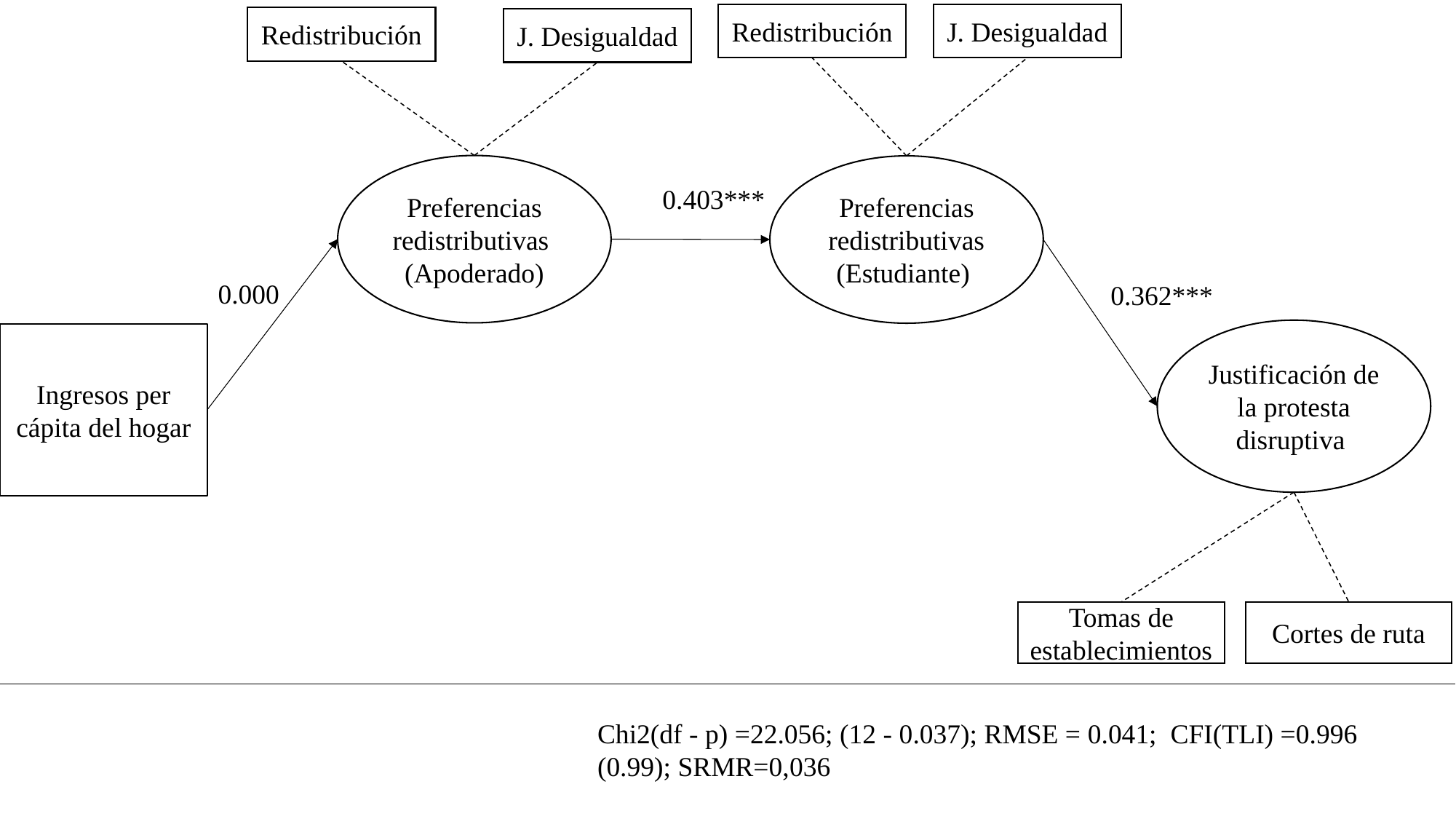

Redistribución
J. Desigualdad
Redistribución
J. Desigualdad
Preferencias redistributivas
(Apoderado)
Preferencias redistributivas
(Estudiante)
0.403***
0.000
0.362***
Justificación de la protesta disruptiva
Ingresos per cápita del hogar

Tomas de establecimientos
Cortes de ruta
Chi2(df - p) =22.056; (12 - 0.037); RMSE = 0.041;  CFI(TLI) =0.996 (0.99); SRMR=0,036